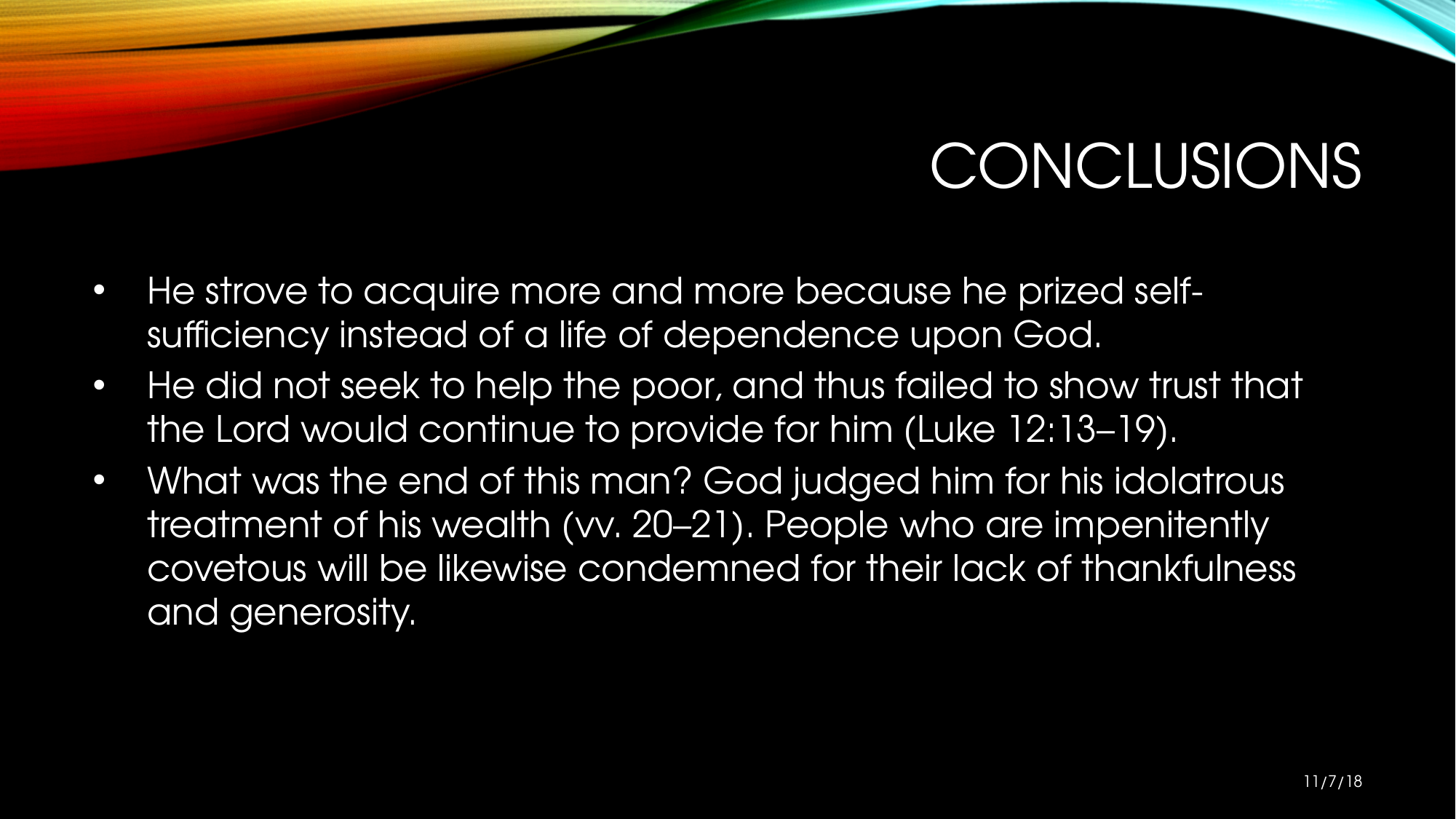

# Conclusions
He strove to acquire more and more because he prized self-sufficiency instead of a life of dependence upon God.
He did not seek to help the poor, and thus failed to show trust that the Lord would continue to provide for him (Luke 12:13–19).
What was the end of this man? God judged him for his idolatrous treatment of his wealth (vv. 20–21). People who are impenitently covetous will be likewise condemned for their lack of thankfulness and generosity.
11/7/18